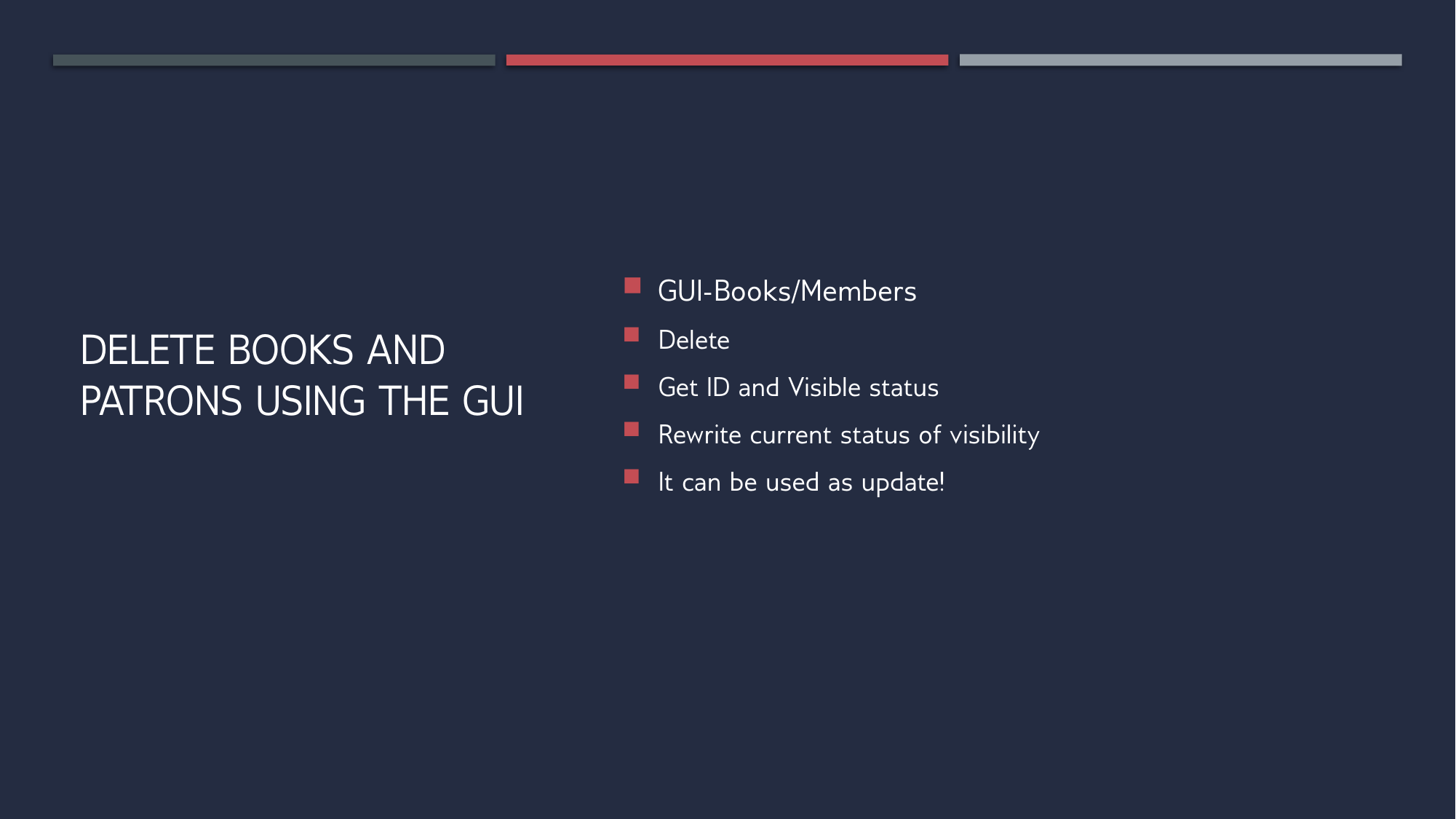

GUI-Books/Members
Delete
Get ID and Visible status
Rewrite current status of visibility
It can be used as update!

# Delete Books and Patrons using the GUI